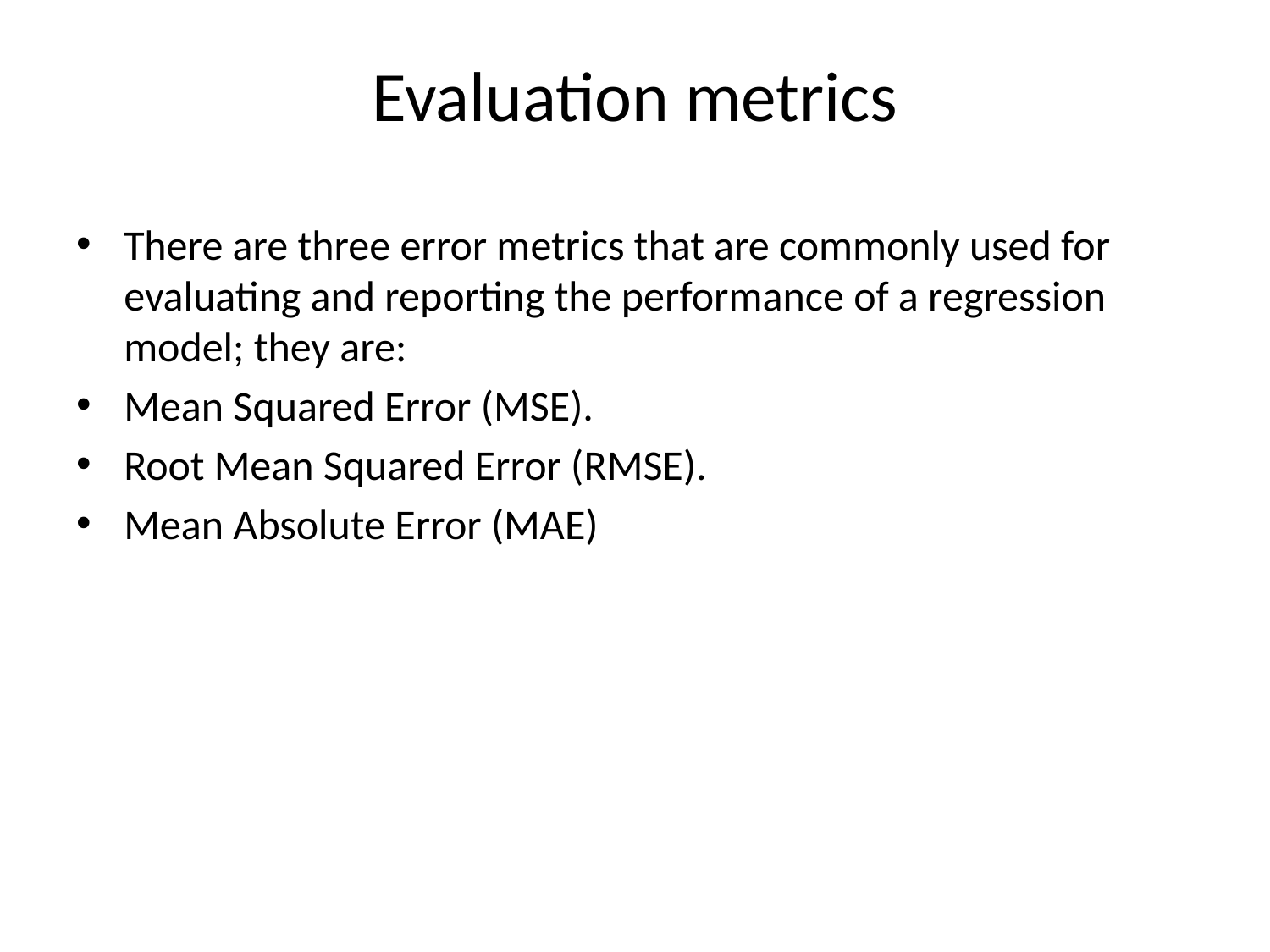

# Evaluation metrics
There are three error metrics that are commonly used for evaluating and reporting the performance of a regression model; they are:
Mean Squared Error (MSE).
Root Mean Squared Error (RMSE).
Mean Absolute Error (MAE)